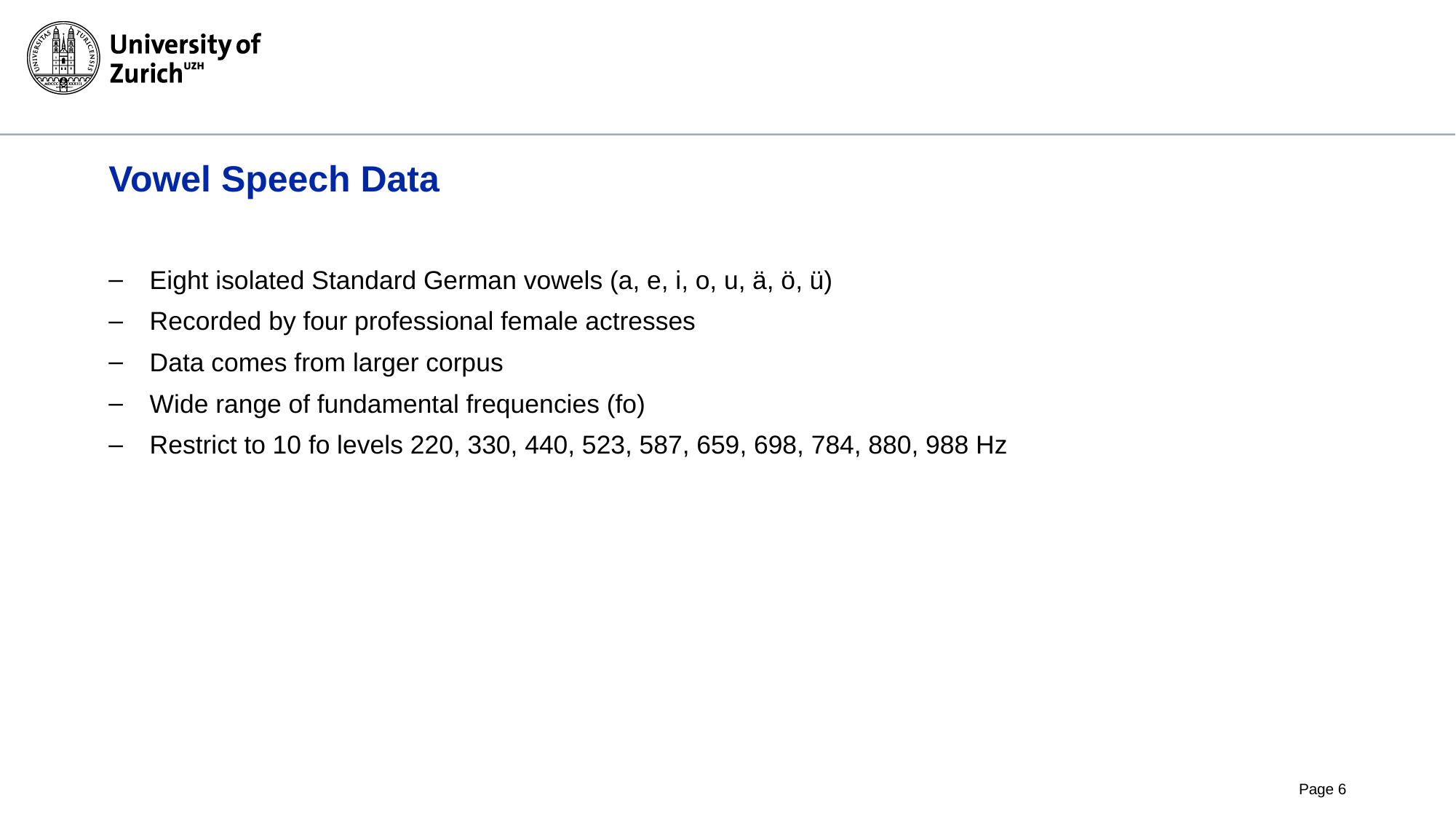

# Vowel Speech Data
Eight isolated Standard German vowels (a, e, i, o, u, ä, ö, ü)
Recorded by four professional female actresses
Data comes from larger corpus
Wide range of fundamental frequencies (fo)
Restrict to 10 fo levels 220, 330, 440, 523, 587, 659, 698, 784, 880, 988 Hz
Page 6